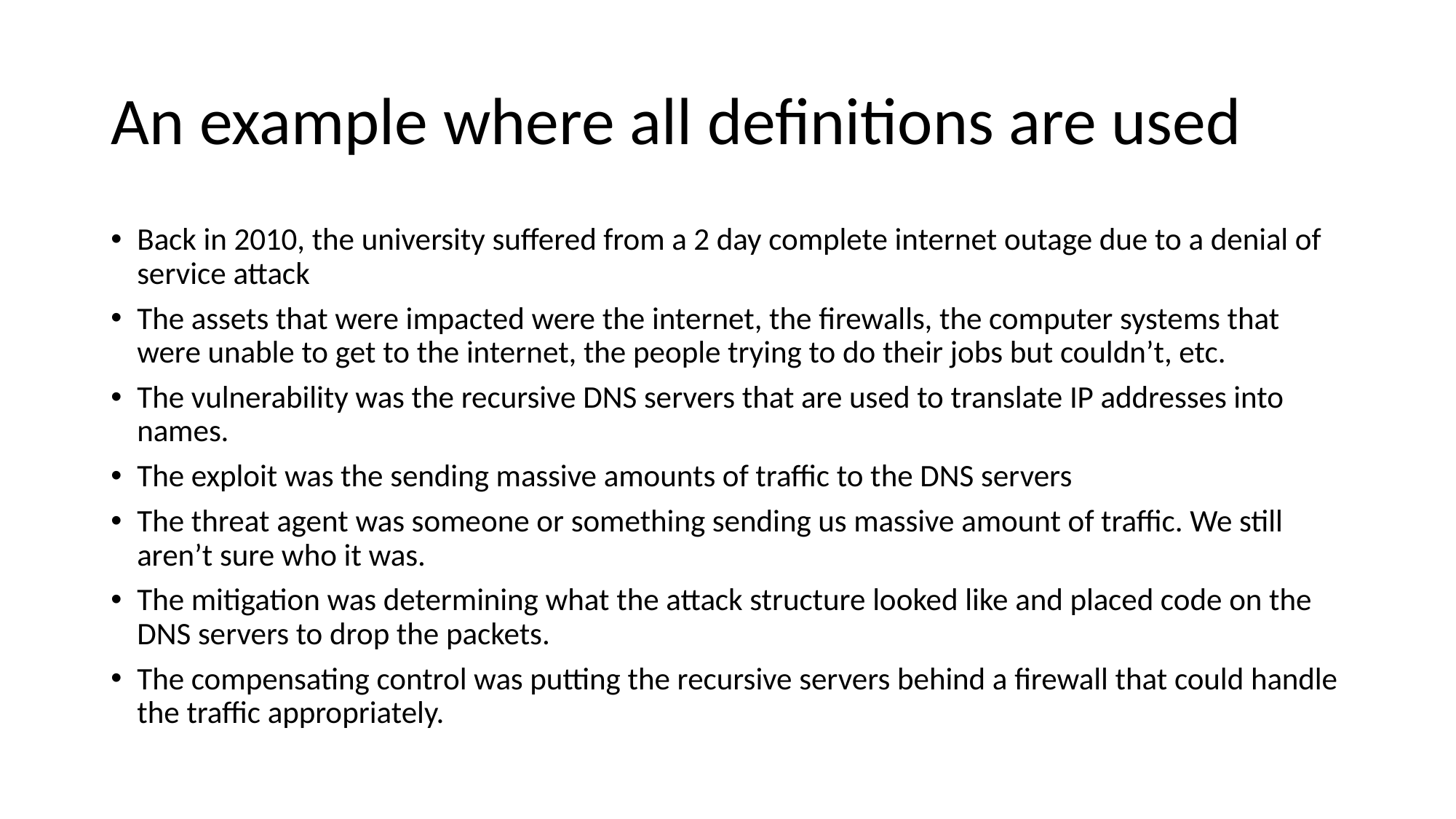

# An example where all definitions are used
Back in 2010, the university suffered from a 2 day complete internet outage due to a denial of service attack
The assets that were impacted were the internet, the firewalls, the computer systems that were unable to get to the internet, the people trying to do their jobs but couldn’t, etc.
The vulnerability was the recursive DNS servers that are used to translate IP addresses into names.
The exploit was the sending massive amounts of traffic to the DNS servers
The threat agent was someone or something sending us massive amount of traffic. We still aren’t sure who it was.
The mitigation was determining what the attack structure looked like and placed code on the DNS servers to drop the packets.
The compensating control was putting the recursive servers behind a firewall that could handle the traffic appropriately.